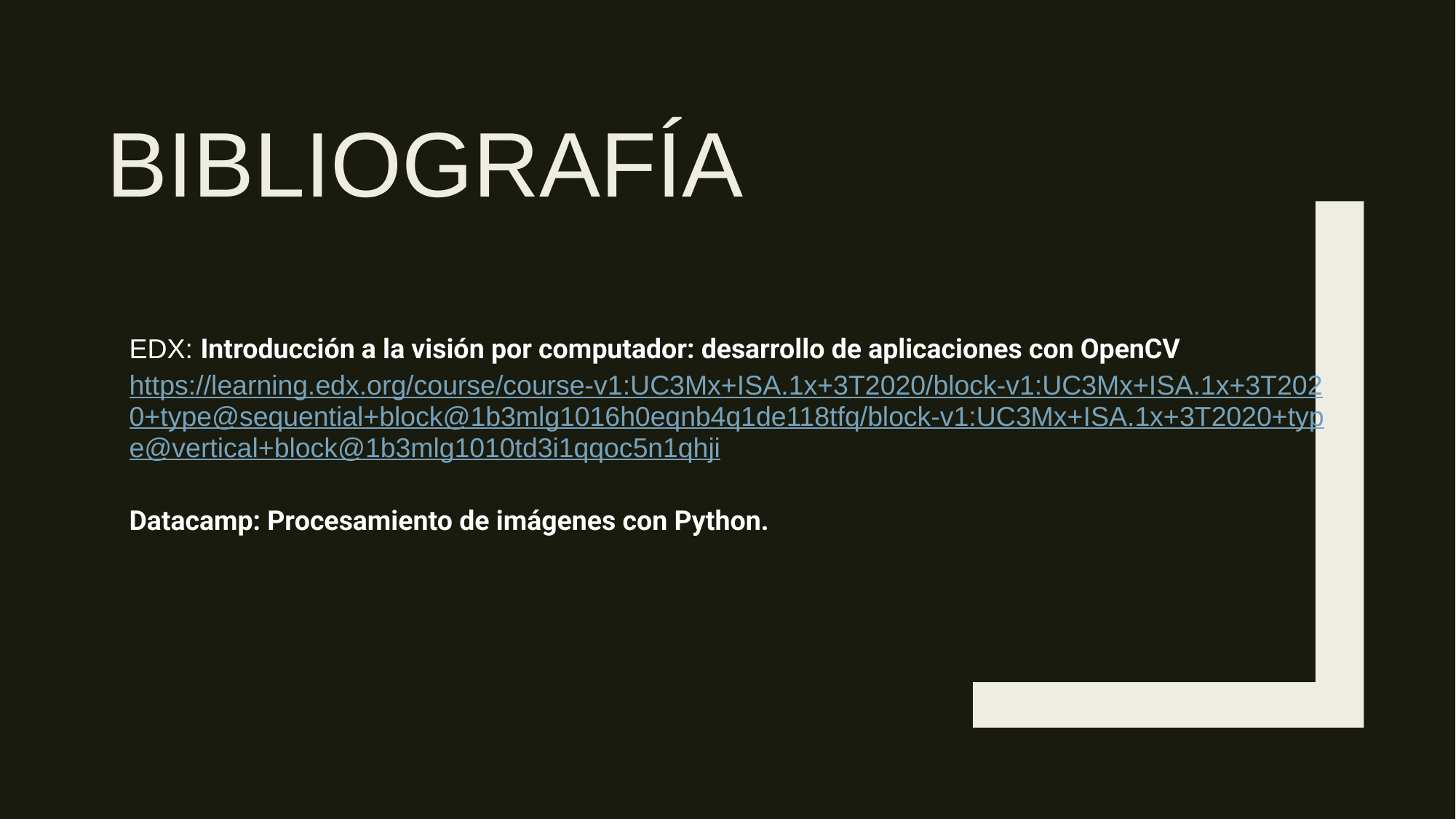

# Bibliografía
EDX: Introducción a la visión por computador: desarrollo de aplicaciones con OpenCV
https://learning.edx.org/course/course-v1:UC3Mx+ISA.1x+3T2020/block-v1:UC3Mx+ISA.1x+3T2020+type@sequential+block@1b3mlg1016h0eqnb4q1de118tfq/block-v1:UC3Mx+ISA.1x+3T2020+type@vertical+block@1b3mlg1010td3i1qqoc5n1qhji

Datacamp: Procesamiento de imágenes con Python.